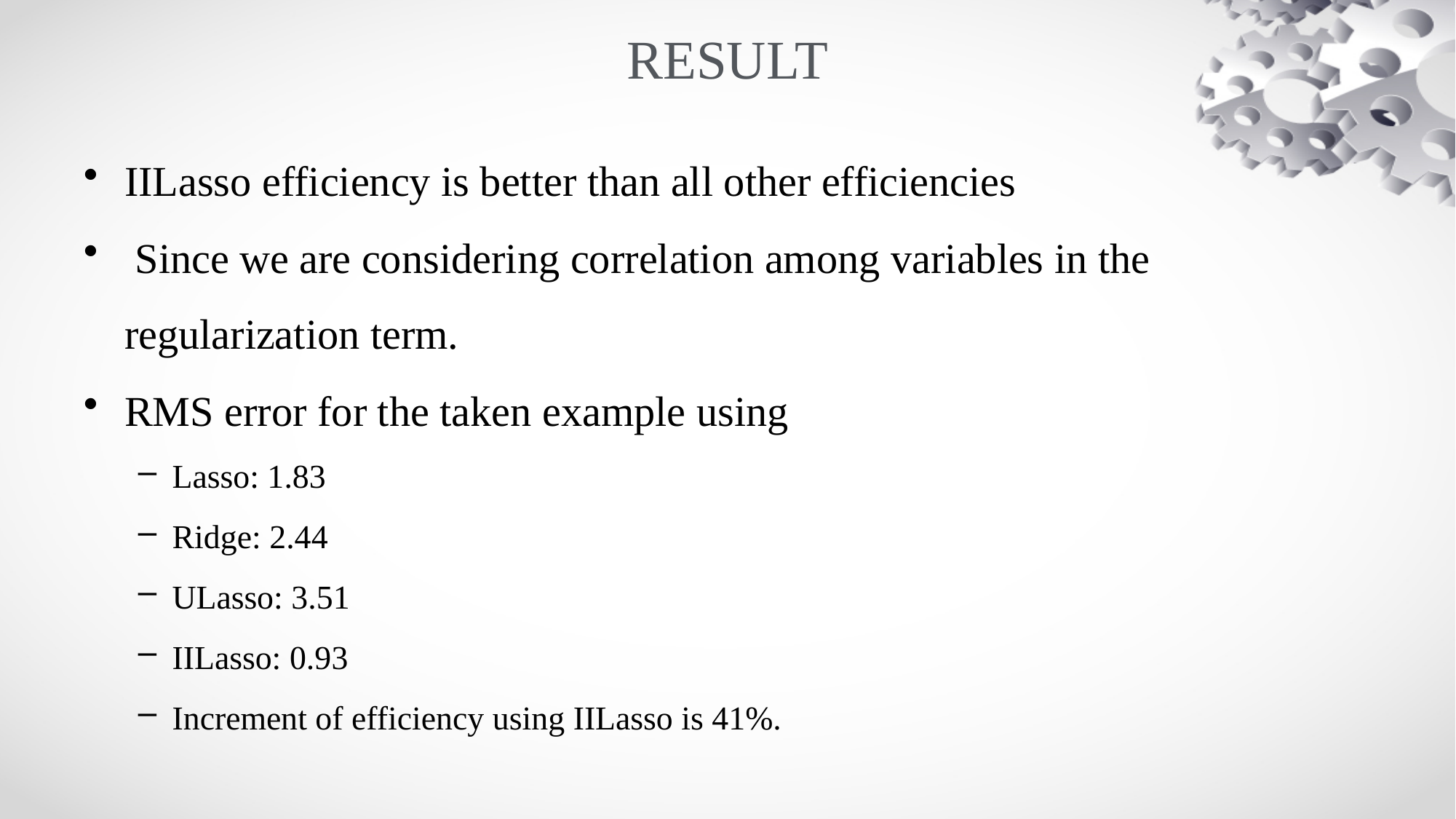

# RESULT
IILasso efficiency is better than all other efficiencies
 Since we are considering correlation among variables in the regularization term.
RMS error for the taken example using
Lasso: 1.83
Ridge: 2.44
ULasso: 3.51
IILasso: 0.93
Increment of efficiency using IILasso is 41%.